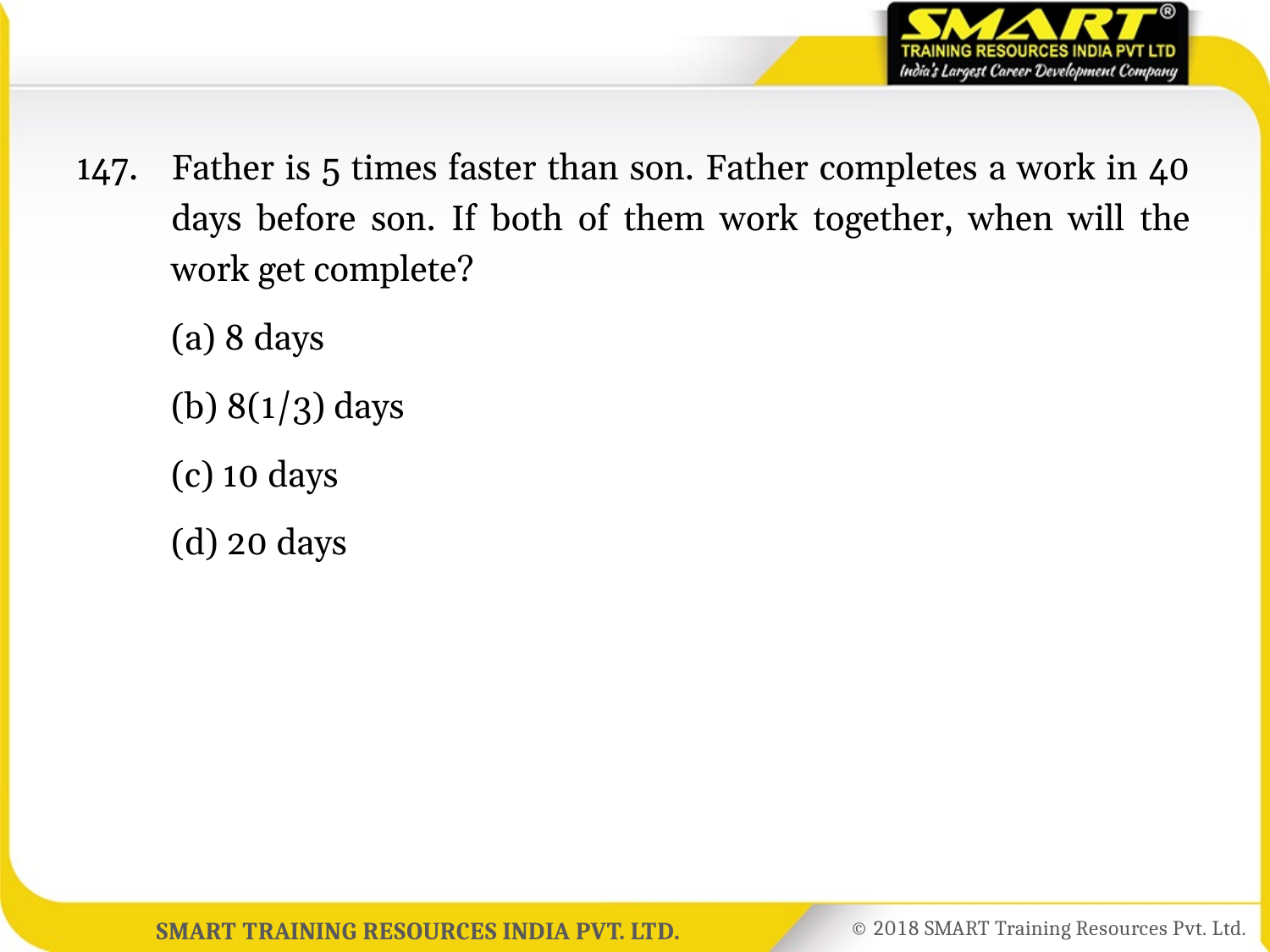

147.	Father is 5 times faster than son. Father completes a work in 40 days before son. If both of them work together, when will the work get complete?
	(a) 8 days
	(b) 8(1/3) days
	(c) 10 days
	(d) 20 days